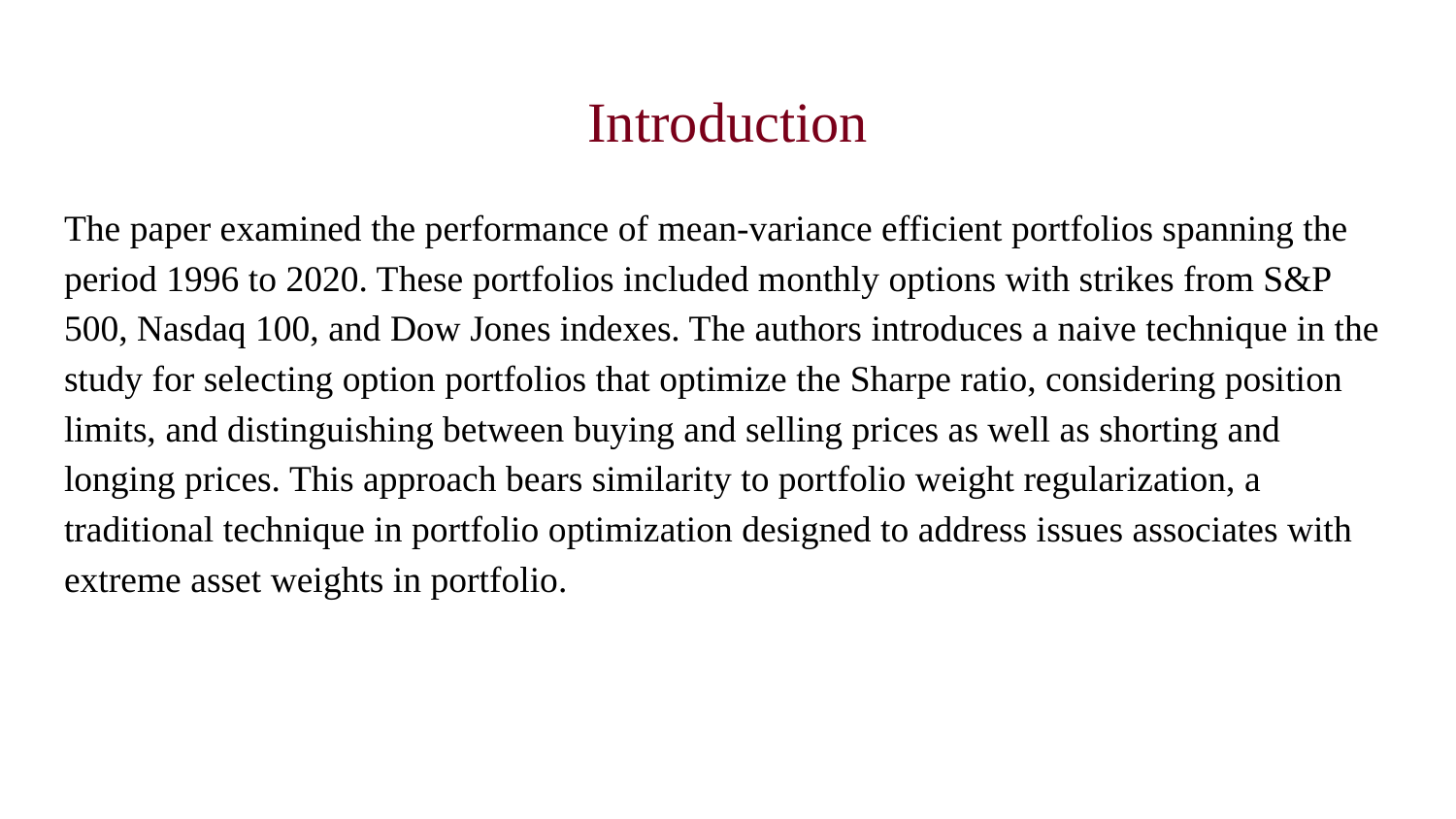

# Introduction
The paper examined the performance of mean-variance efficient portfolios spanning the period 1996 to 2020. These portfolios included monthly options with strikes from S&P 500, Nasdaq 100, and Dow Jones indexes. The authors introduces a naive technique in the study for selecting option portfolios that optimize the Sharpe ratio, considering position limits, and distinguishing between buying and selling prices as well as shorting and longing prices. This approach bears similarity to portfolio weight regularization, a traditional technique in portfolio optimization designed to address issues associates with extreme asset weights in portfolio.